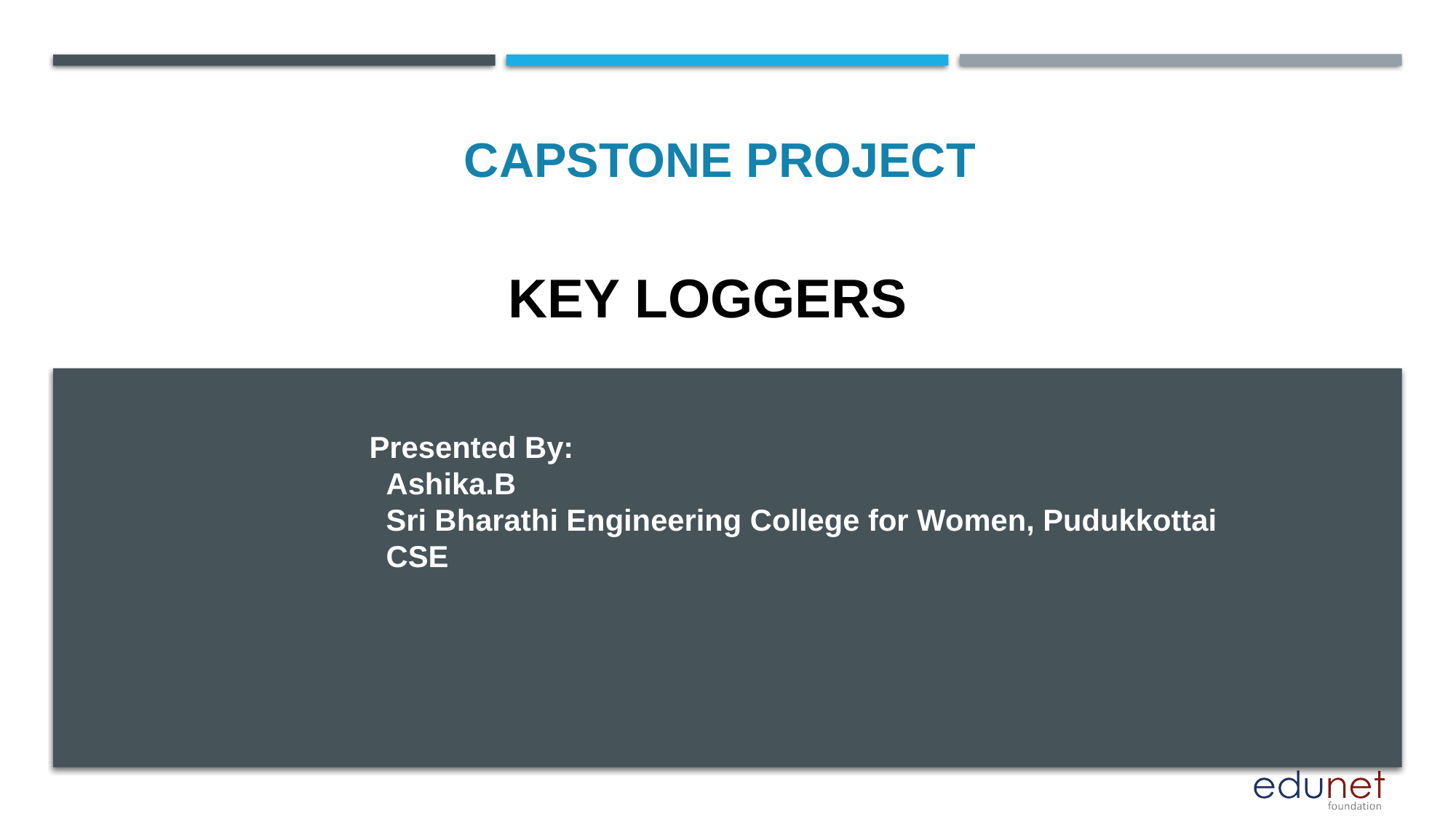

CAPSTONE PROJECT
# KEY LOGGERS
Presented By:
  Ashika.B
  Sri Bharathi Engineering College for Women, Pudukkottai
  CSE